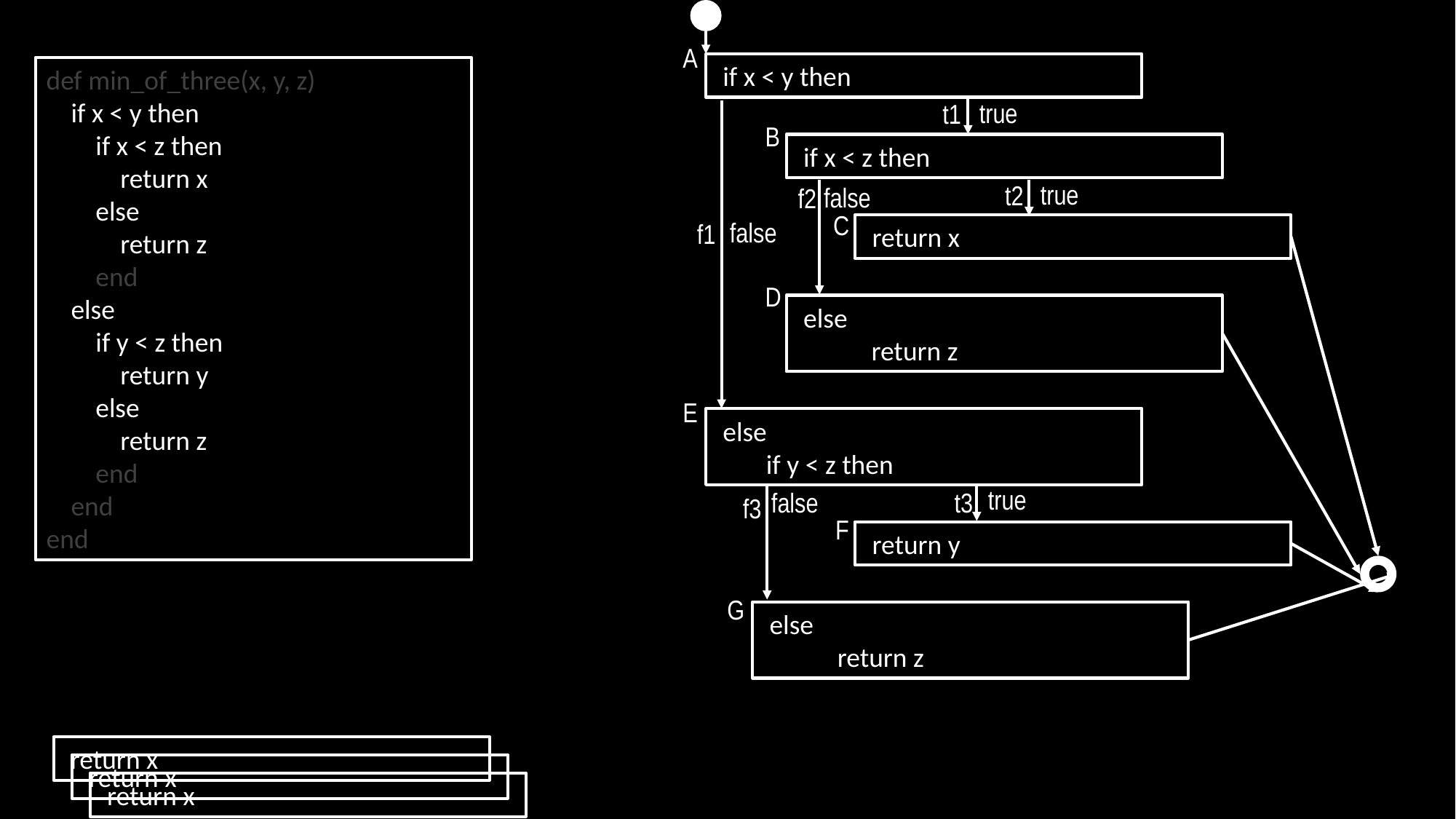

A
 if x < y then
def min_of_three(x, y, z)
    if x < y then
        if x < z then
            return x
        else
            return z
        end
    else
        if y < z then
            return y
        else
            return z
        end
    end
end
true
t1
B
 if x < z then
true
t2
false
f2
C
false
f1
 return x
D
 else
            return z
E
 else
        if y < z then
true
false
t3
f3
F
 return y

G
 else
            return z
 return x
 return x
 return x